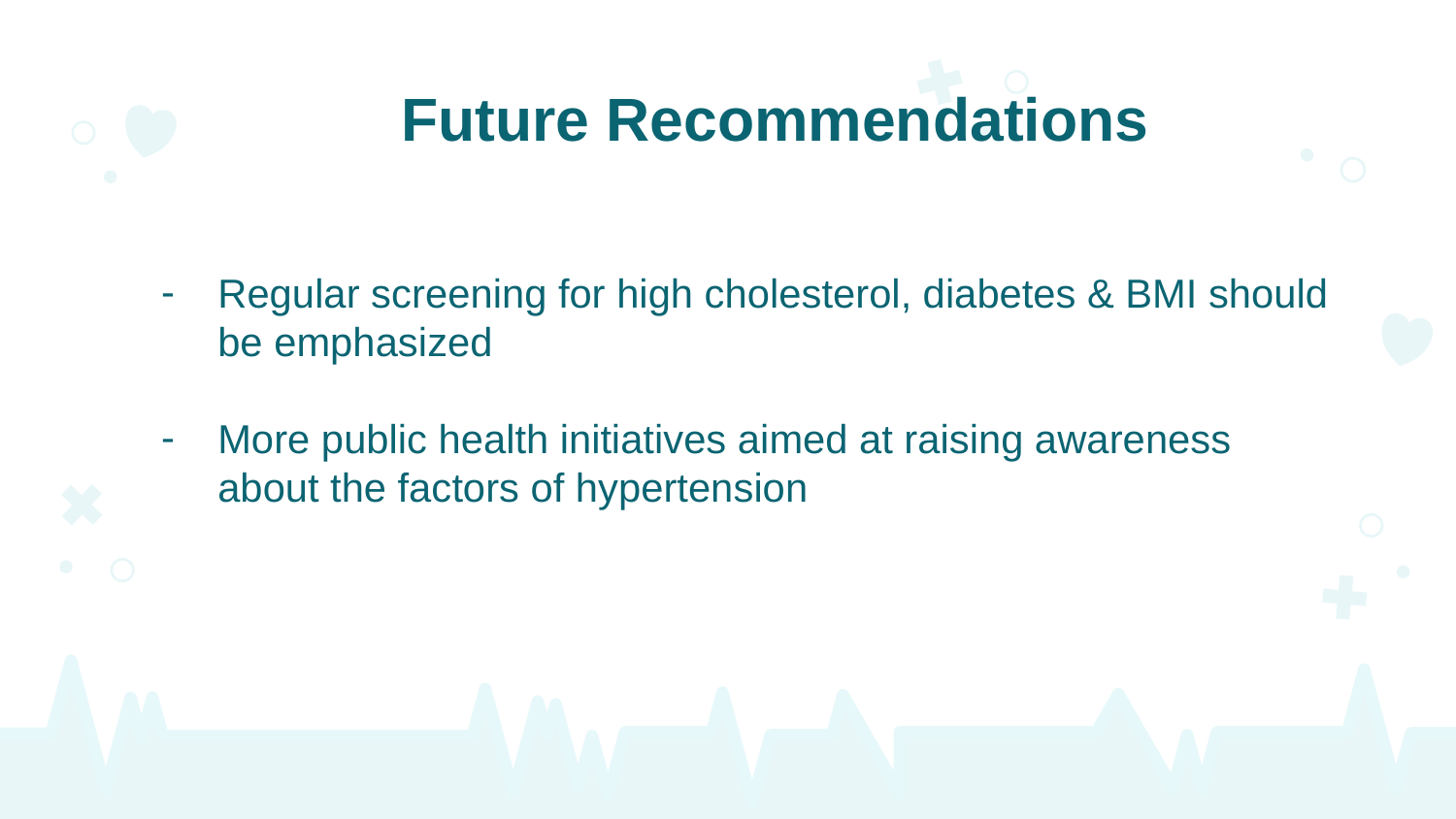

Future Recommendations
# Regular screening for high cholesterol, diabetes & BMI should be emphasized

More public health initiatives aimed at raising awareness about the factors of hypertension